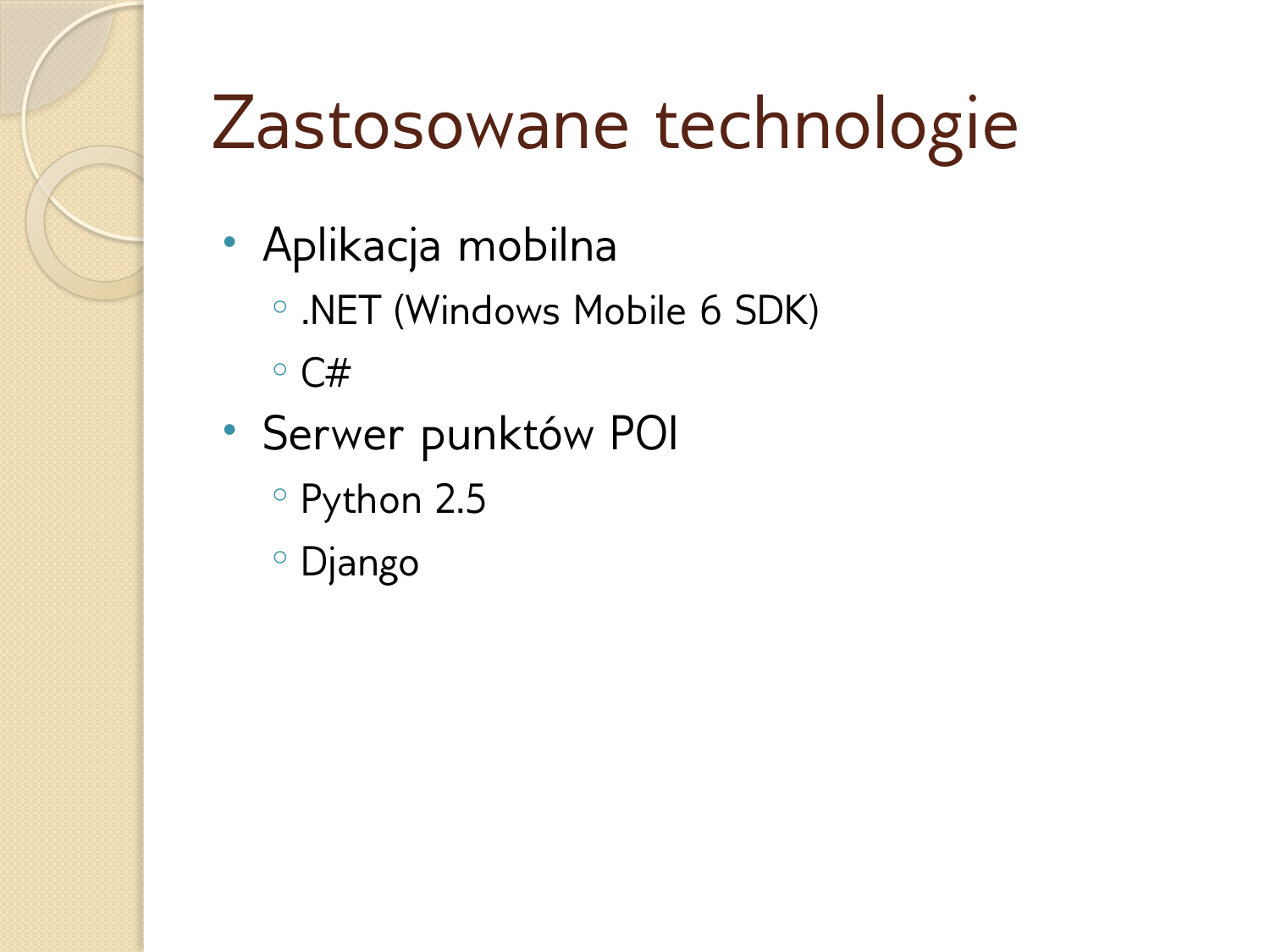

# Zastosowane technologie
Aplikacja mobilna
.NET (Windows Mobile 6 SDK)
C#
Serwer punktów POI
Python 2.5
Django